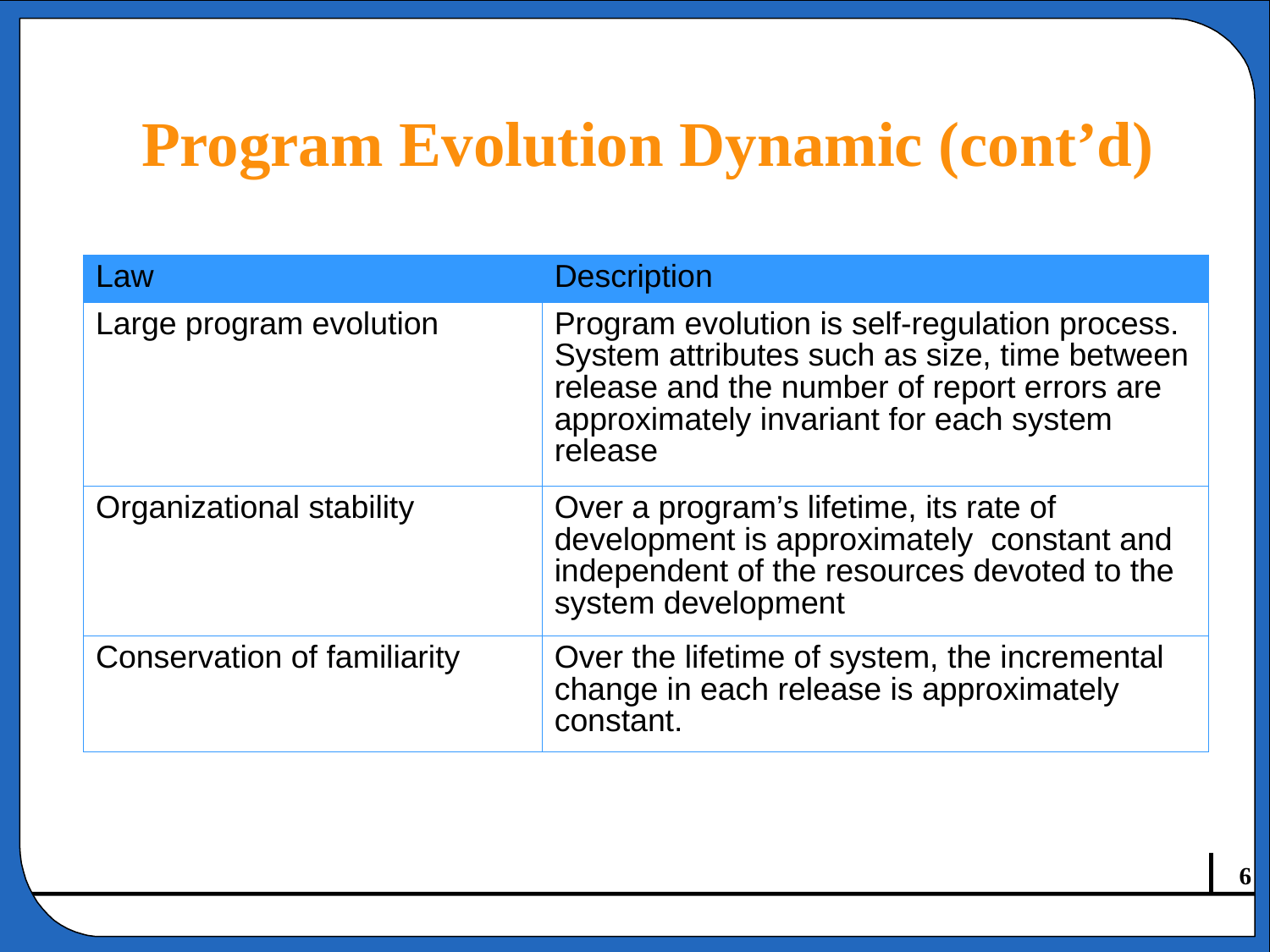

# Program Evolution Dynamic (cont’d)
| Law | Description |
| --- | --- |
| Large program evolution | Program evolution is self-regulation process. System attributes such as size, time between release and the number of report errors are approximately invariant for each system release |
| Organizational stability | Over a program’s lifetime, its rate of development is approximately constant and independent of the resources devoted to the system development |
| Conservation of familiarity | Over the lifetime of system, the incremental change in each release is approximately constant. |